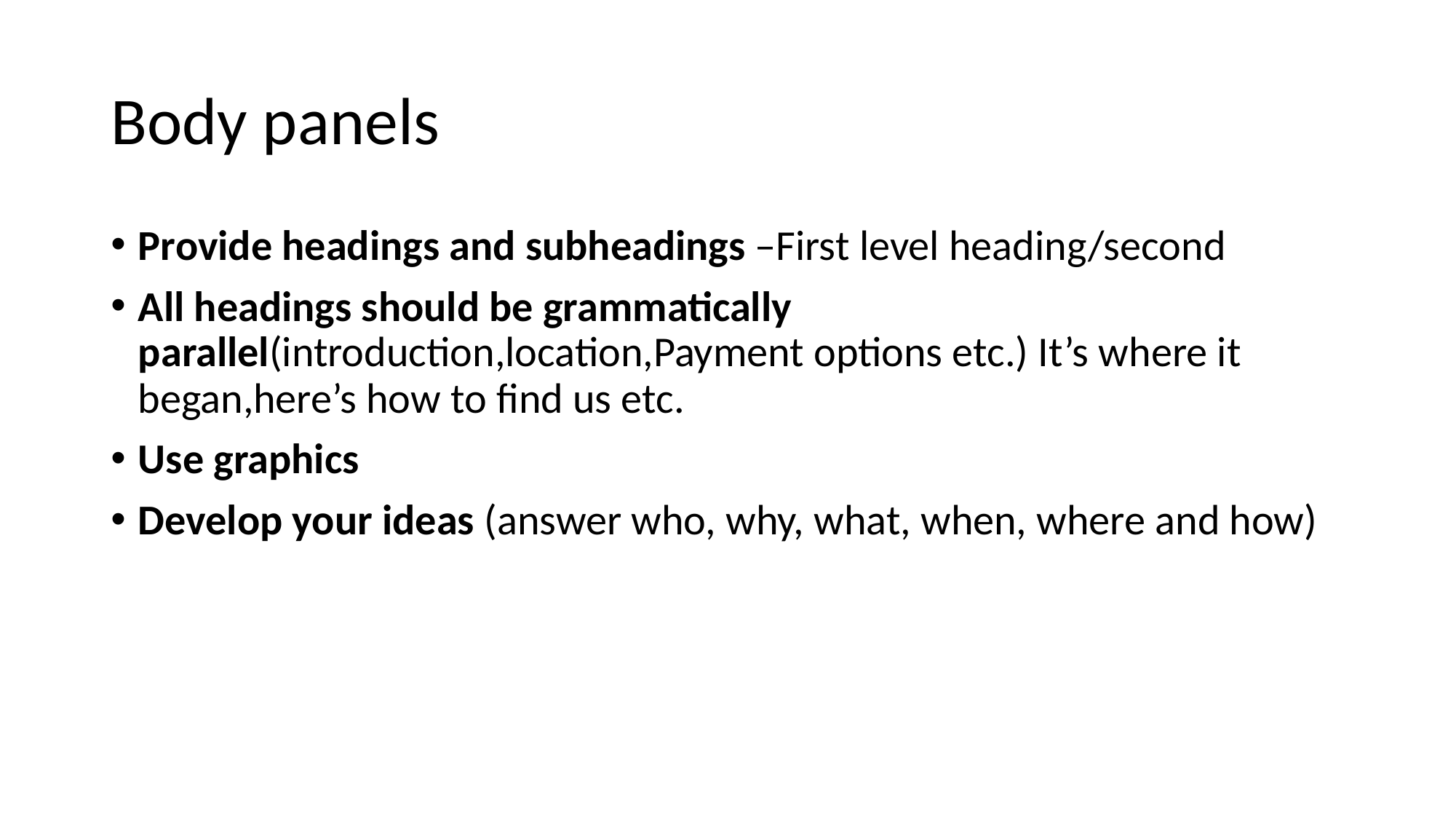

# Body panels
Provide headings and subheadings –First level heading/second
All headings should be grammatically parallel(introduction,location,Payment options etc.) It’s where it began,here’s how to find us etc.
Use graphics
Develop your ideas (answer who, why, what, when, where and how)